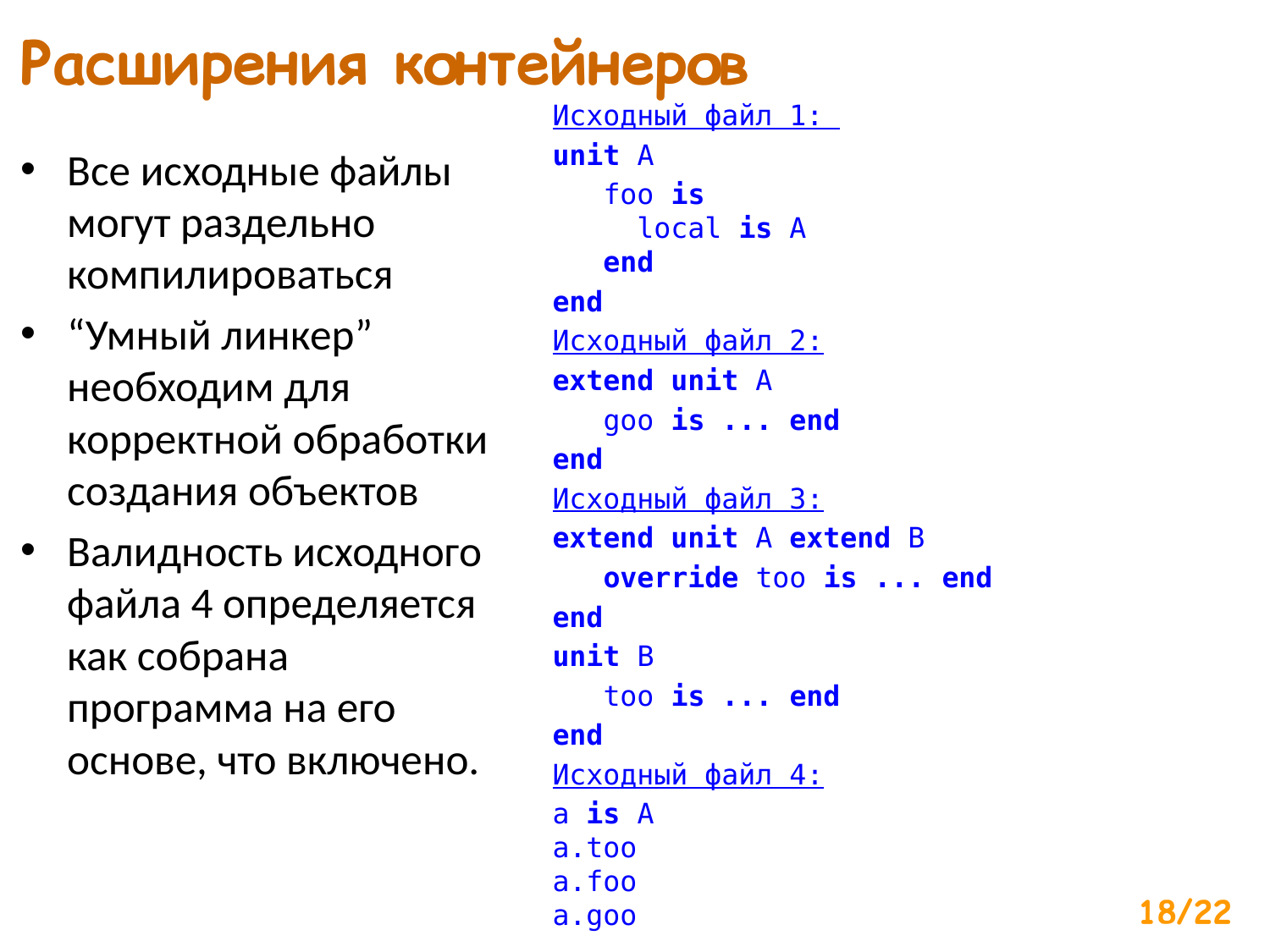

# Расширения контейнеров
Исходный файл 1:
unit A
   foo is
     local is A
   end
end
Исходный файл 2:
extend unit A
   goo is ... end
end
Исходный файл 3:
extend unit A extend B
   override too is ... end
end
unit B
   too is ... end
end
Исходный файл 4:
a is A
a.too
a.foo
a.goo

Все исходные файлы могут раздельно компилироваться
“Умный линкер” необходим для корректной обработки создания объектов
Валидность исходного файла 4 определяется как собрана программа на его основе, что включено.
18/22